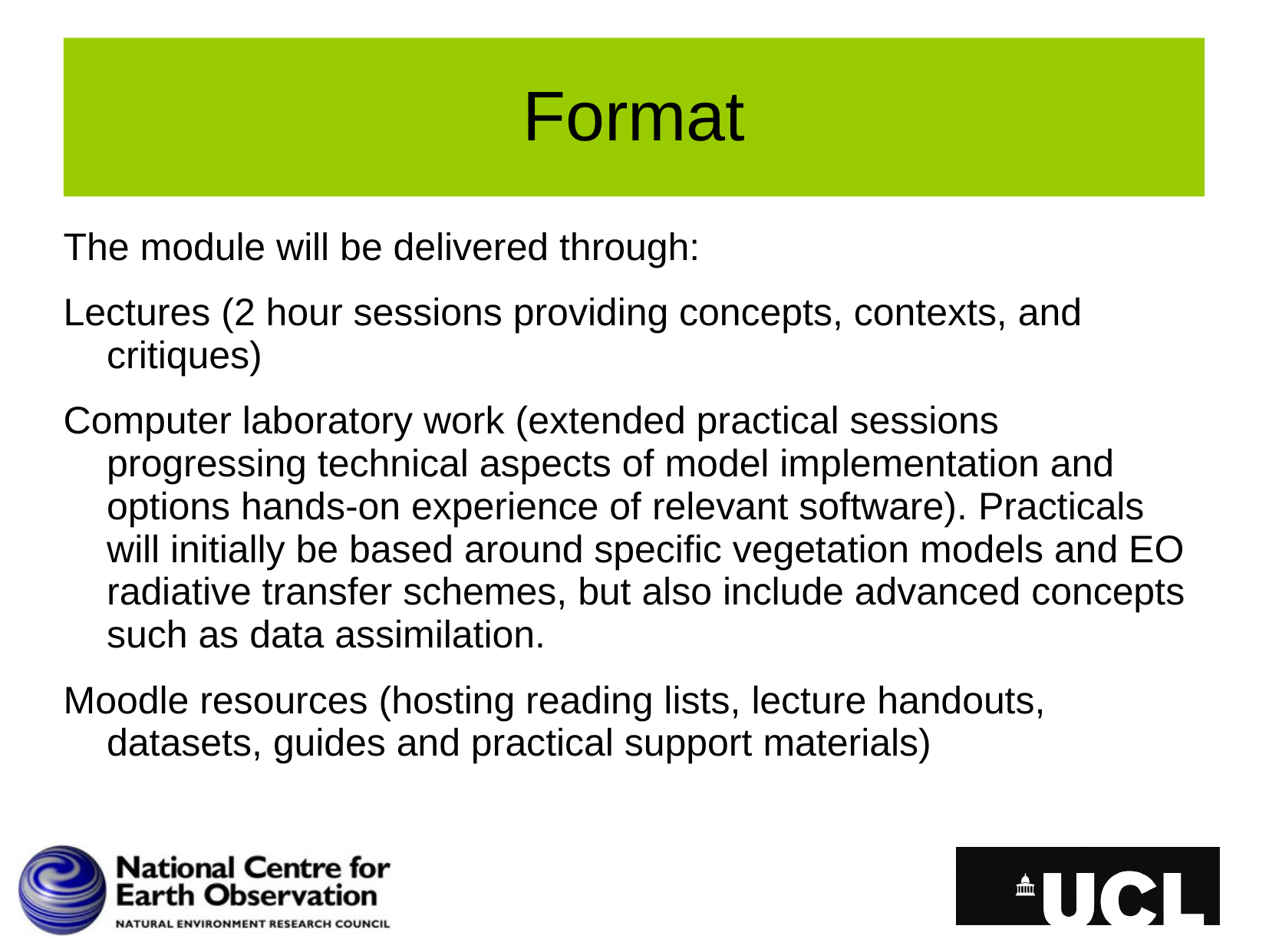

# Format
The module will be delivered through:
Lectures (2 hour sessions providing concepts, contexts, and critiques)
Computer laboratory work (extended practical sessions progressing technical aspects of model implementation and options hands-on experience of relevant software). Practicals will initially be based around specific vegetation models and EO radiative transfer schemes, but also include advanced concepts such as data assimilation.
Moodle resources (hosting reading lists, lecture handouts, datasets, guides and practical support materials)